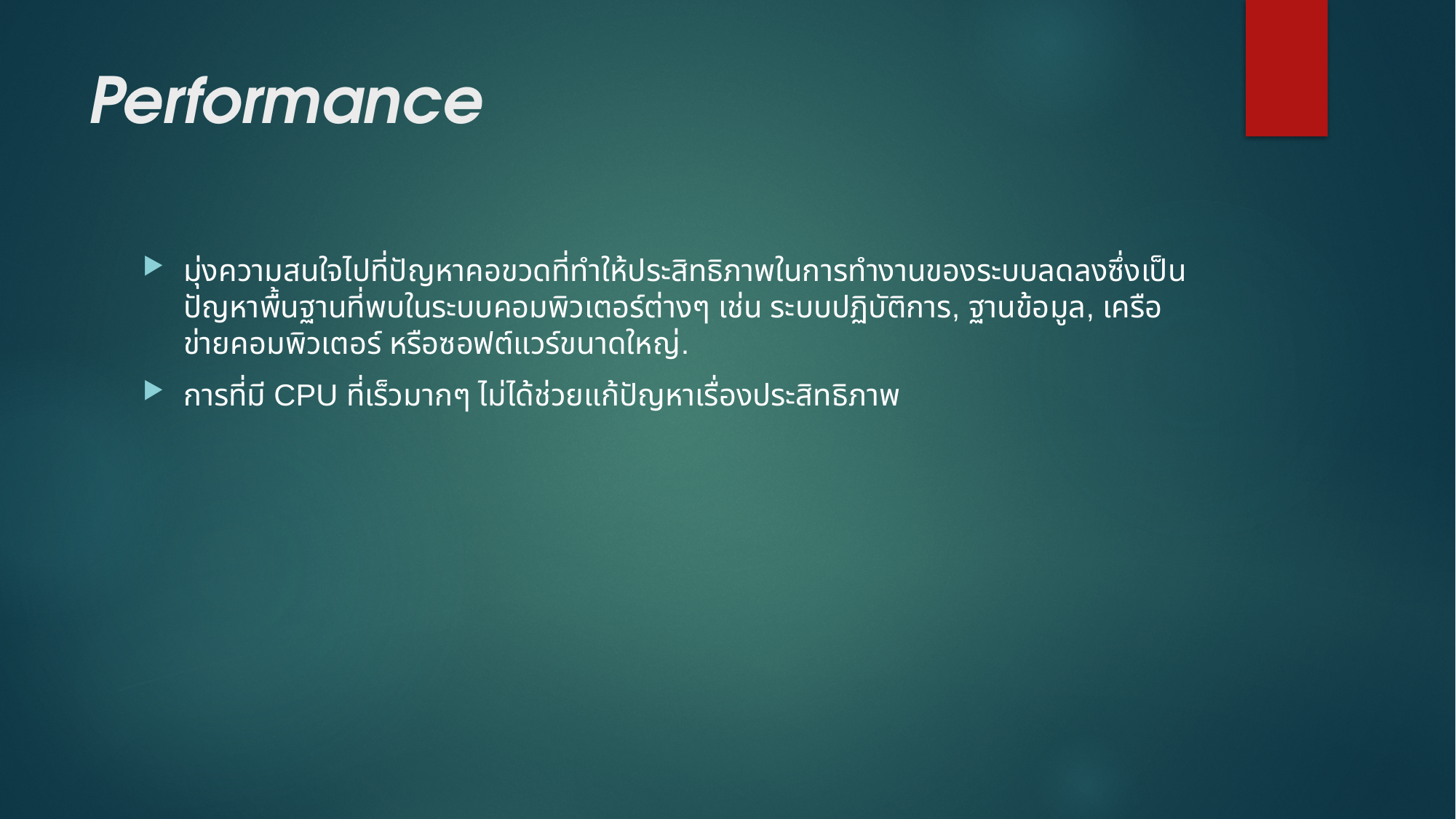

# Performance
มุ่งความสนใจไปที่ปัญหาคอขวดที่ทำให้ประสิทธิภาพในการทำงานของระบบลดลงซึ่งเป็นปัญหาพื้นฐานที่พบในระบบคอมพิวเตอร์ต่างๆ เช่น ระบบปฏิบัติการ, ฐานข้อมูล, เครือข่ายคอมพิวเตอร์ หรือซอฟต์แวร์ขนาดใหญ่.
การที่มี CPU ที่เร็วมากๆ ไม่ได้ช่วยแก้ปัญหาเรื่องประสิทธิภาพ